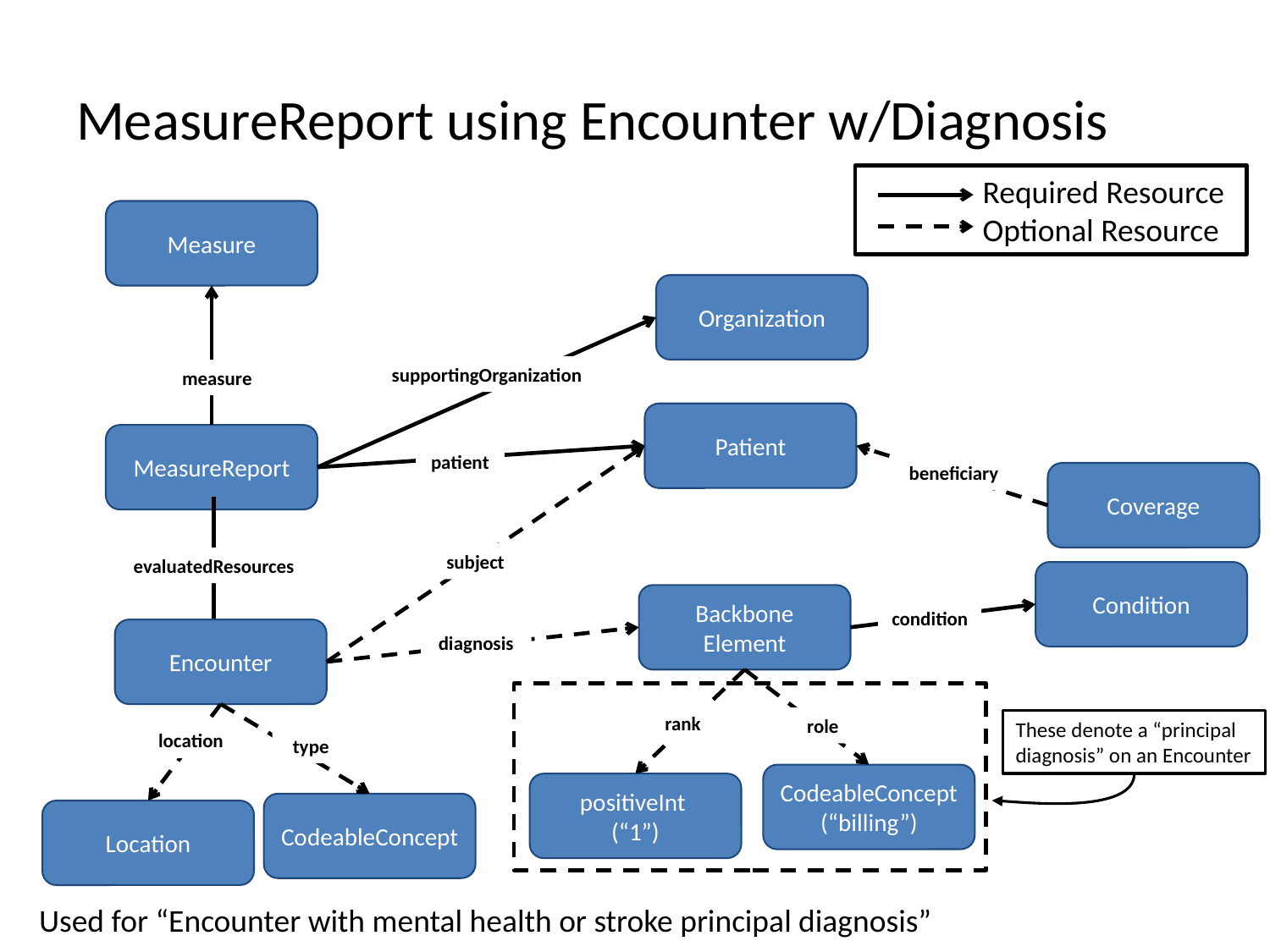

# MeasureReport using Encounter w/Diagnosis
                Required Resource
                Optional Resource
Measure

Organization
supportingOrganization
measure
Patient
MeasureReport
patient
beneficiary
Coverage
subject
evaluatedResources
Condition
Backbone
Element
condition
Encounter
diagnosis

rank
role
These denote a “principal diagnosis” on an Encounter
location
type
CodeableConcept (“billing”)
positiveInt
(“1”)
CodeableConcept
Location
Used for “Encounter with mental health or stroke principal diagnosis”